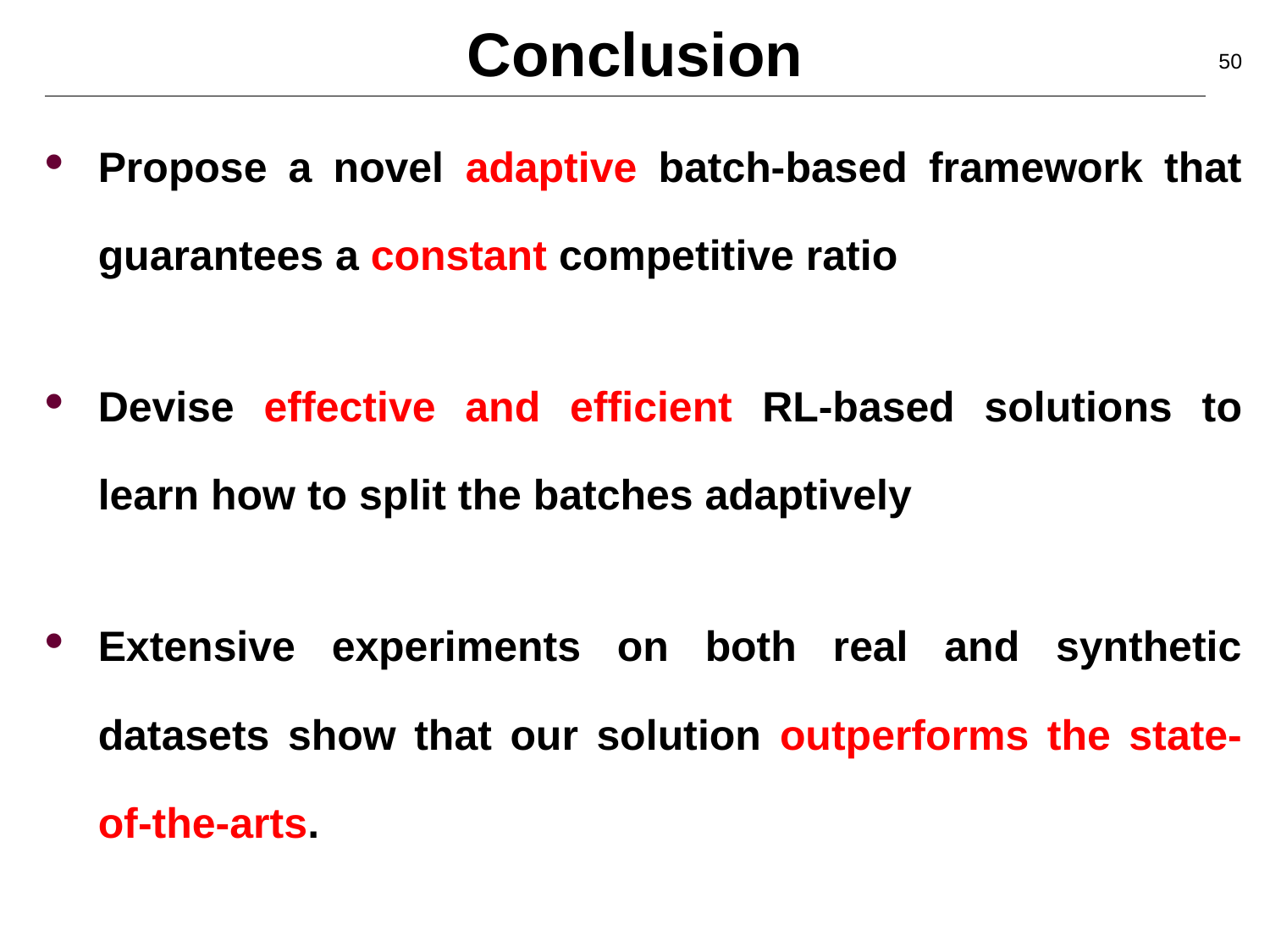

# Conclusion

50
Propose a novel adaptive batch-based framework that guarantees a constant competitive ratio
Devise effective and efficient RL-based solutions to learn how to split the batches adaptively
Extensive experiments on both real and synthetic datasets show that our solution outperforms the state-of-the-arts.